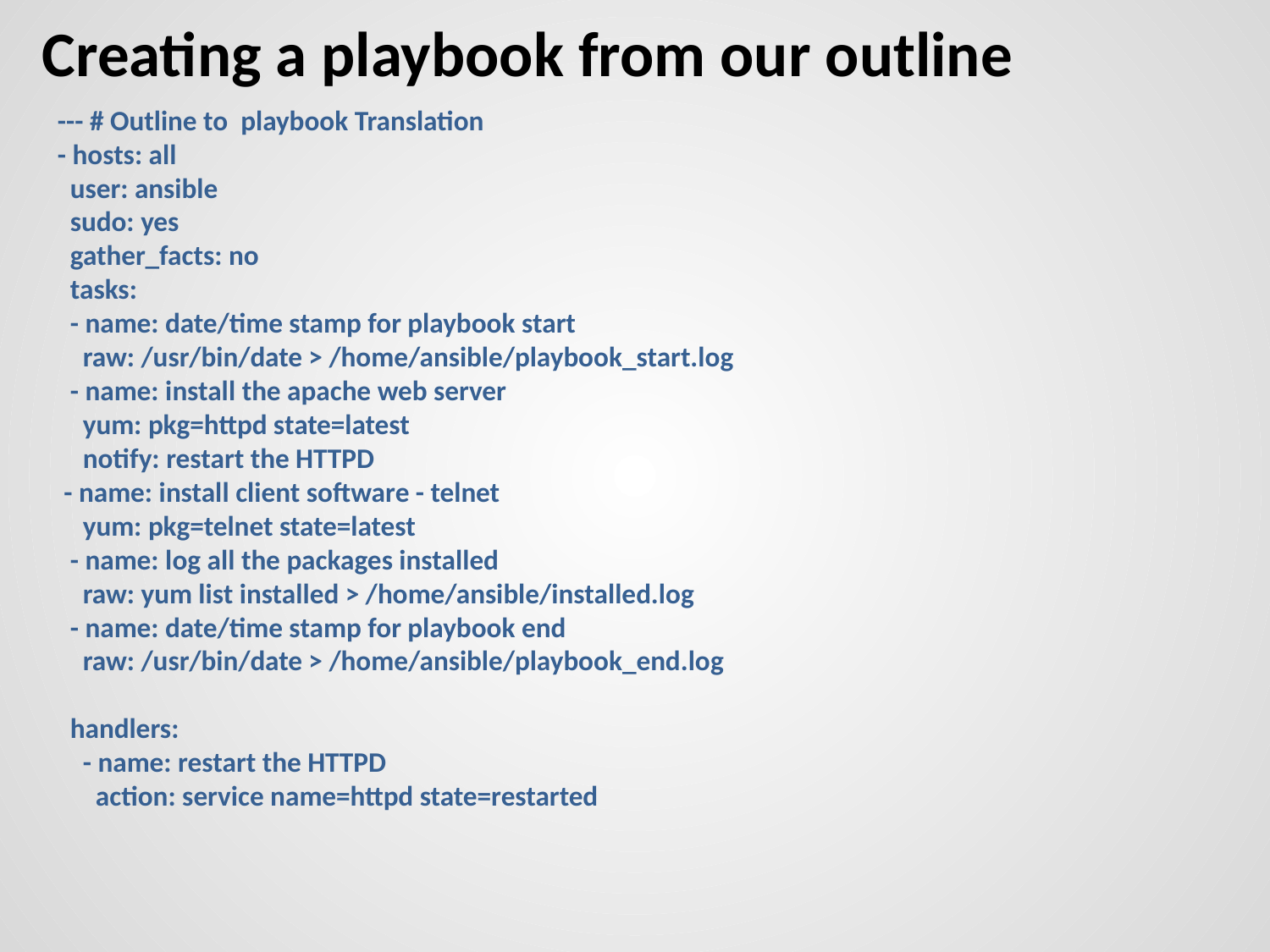

# Creating a playbook from our outline
--- # Outline to  playbook Translation
- hosts: all
  user: ansible
  sudo: yes
  gather_facts: no
  tasks:
  - name: date/time stamp for playbook start
    raw: /usr/bin/date > /home/ansible/playbook_start.log
  - name: install the apache web server
    yum: pkg=httpd state=latest
    notify: restart the HTTPD
 - name: install client software - telnet
    yum: pkg=telnet state=latest
  - name: log all the packages installed
    raw: yum list installed > /home/ansible/installed.log
  - name: date/time stamp for playbook end
    raw: /usr/bin/date > /home/ansible/playbook_end.log

  handlers:
    - name: restart the HTTPD
      action: service name=httpd state=restarted